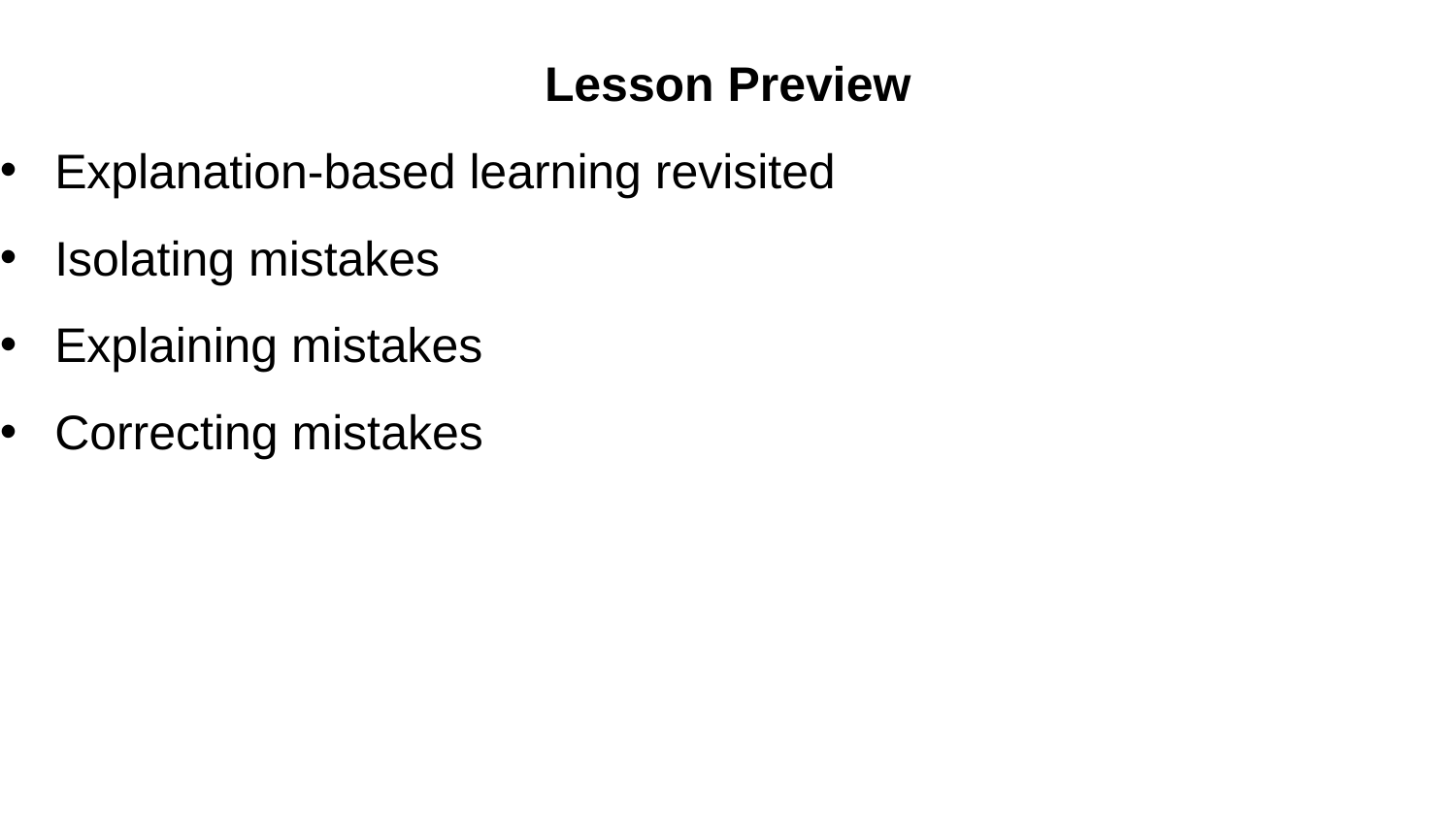

Lesson Preview

Explanation-based learning revisited
Isolating mistakes
Explaining mistakes

Correcting mistakes